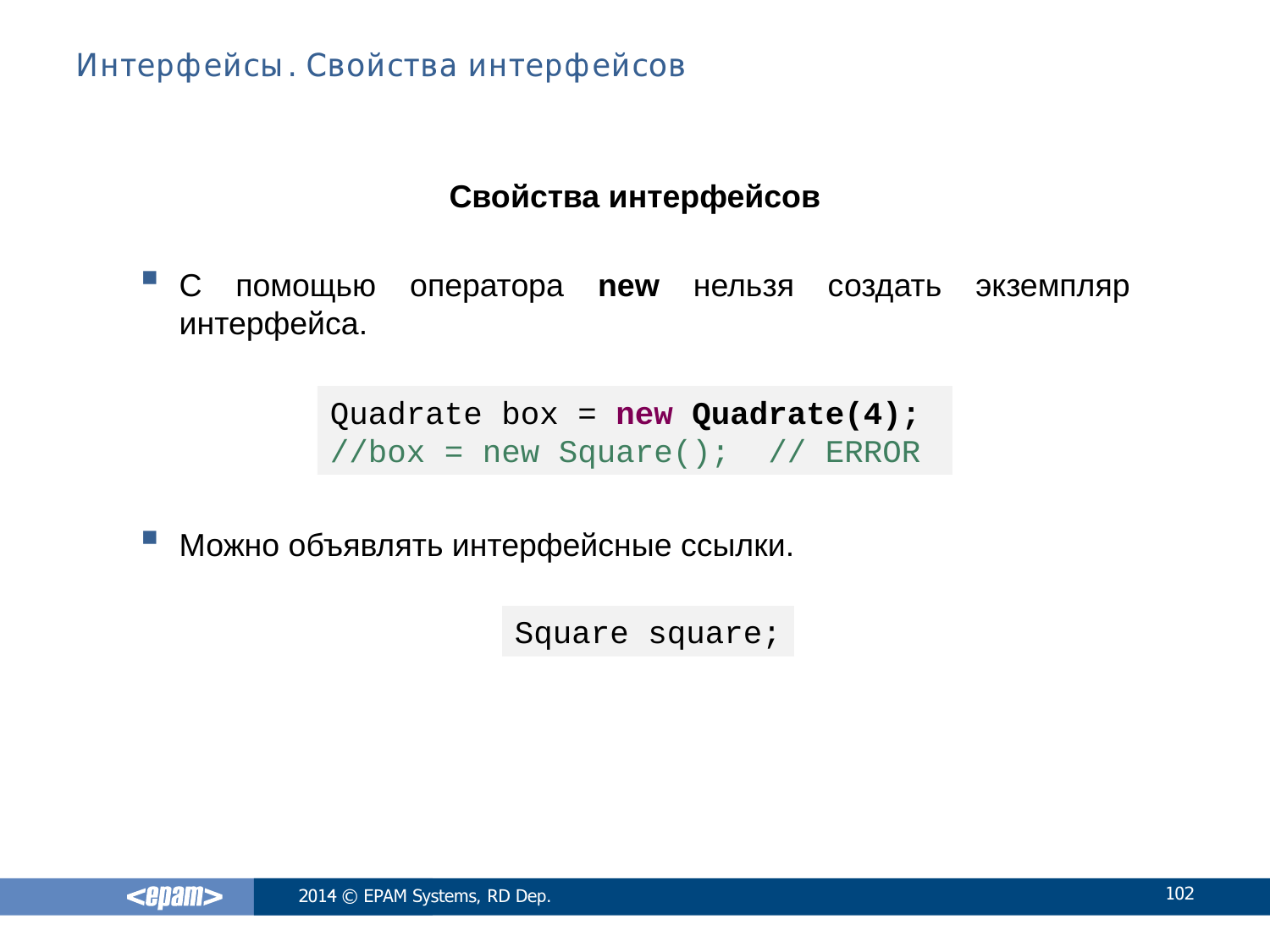

# Интерфейсы. Свойства интерфейсов
Свойства интерфейсов

C помощью оператора new нельзя создать экземпляр интерфейса.

Можно объявлять интерфейсные ссылки.

Quadrate box = new Quadrate(4);
//box = new Square();  // ERROR
Square square;
102
2014 © EPAM Systems, RD Dep.